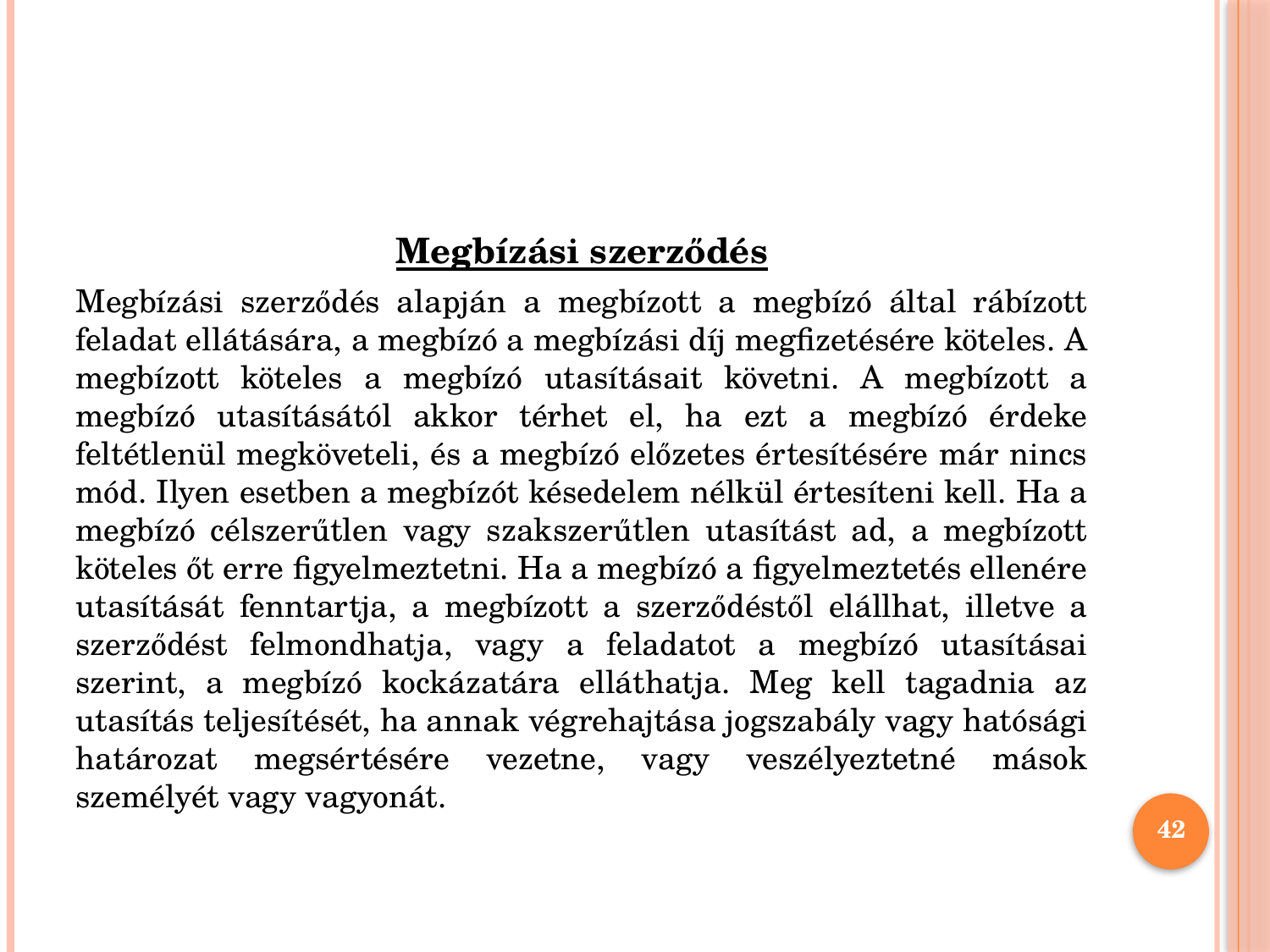

#
Megbízási szerződés
Megbízási szerződés alapján a megbízott a megbízó által rábízott feladat ellátására, a megbízó a megbízási díj megfizetésére köteles. A megbízott köteles a megbízó utasításait követni. A megbízott a megbízó utasításától akkor térhet el, ha ezt a megbízó érdeke feltétlenül megköveteli, és a megbízó előzetes értesítésére már nincs mód. Ilyen esetben a megbízót késedelem nélkül értesíteni kell. Ha a megbízó célszerűtlen vagy szakszerűtlen utasítást ad, a megbízott köteles őt erre figyelmeztetni. Ha a megbízó a figyelmeztetés ellenére utasítását fenntartja, a megbízott a szerződéstől elállhat, illetve a szerződést felmondhatja, vagy a feladatot a megbízó utasításai szerint, a megbízó kockázatára elláthatja. Meg kell tagadnia az utasítás teljesítését, ha annak végrehajtása jogszabály vagy hatósági határozat megsértésére vezetne, vagy veszélyeztetné mások személyét vagy vagyonát.

42